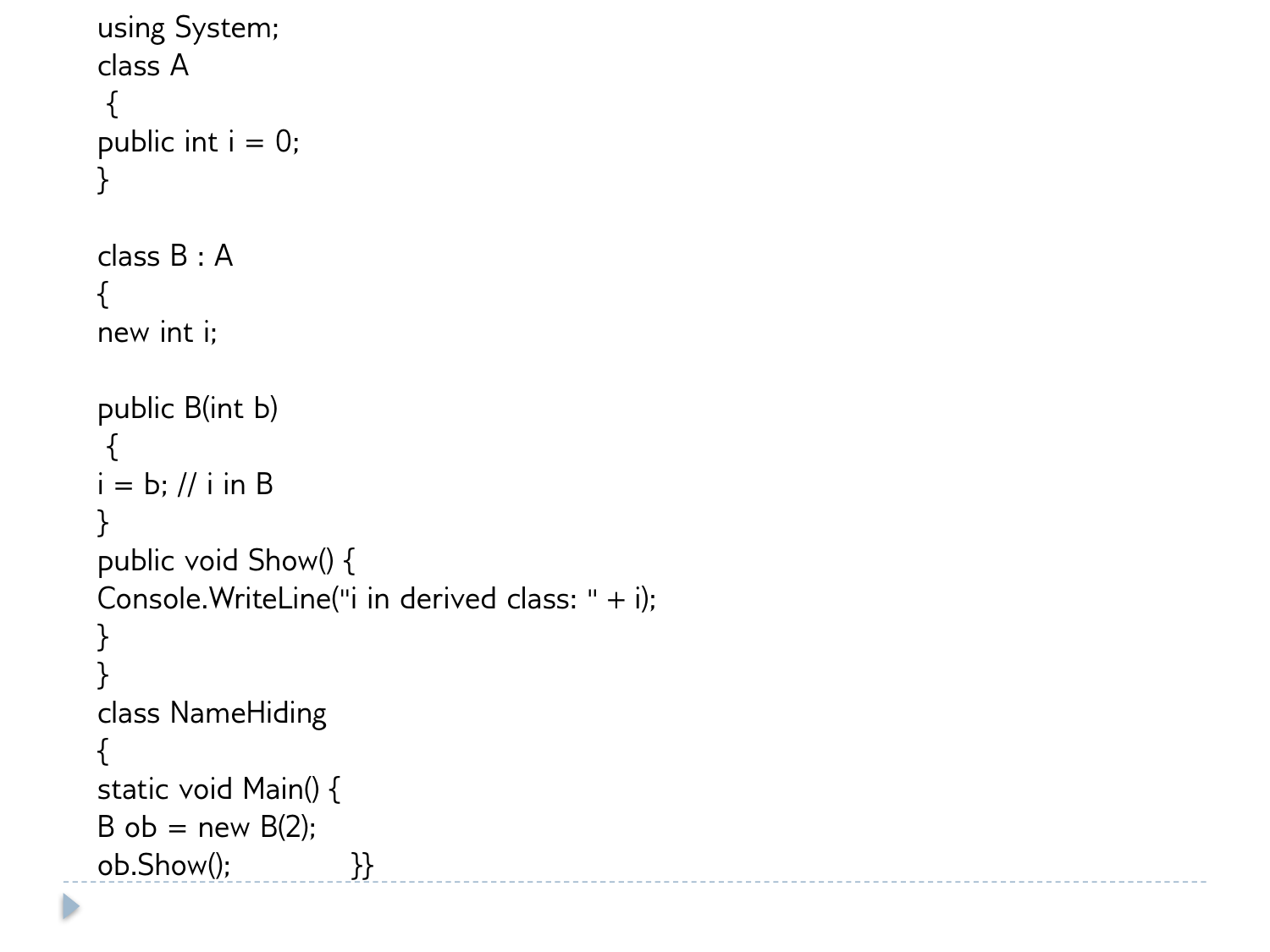

using System;
class A
 {
public int i = 0;
}

class B : A
{
new int i;

public B(int b)
 {
i = b; // i in B
}
public void Show() {
Console.WriteLine("i in derived class: " + i);
}
}
class NameHiding
{
static void Main() {
B ob = new B(2);
ob.Show();	}}